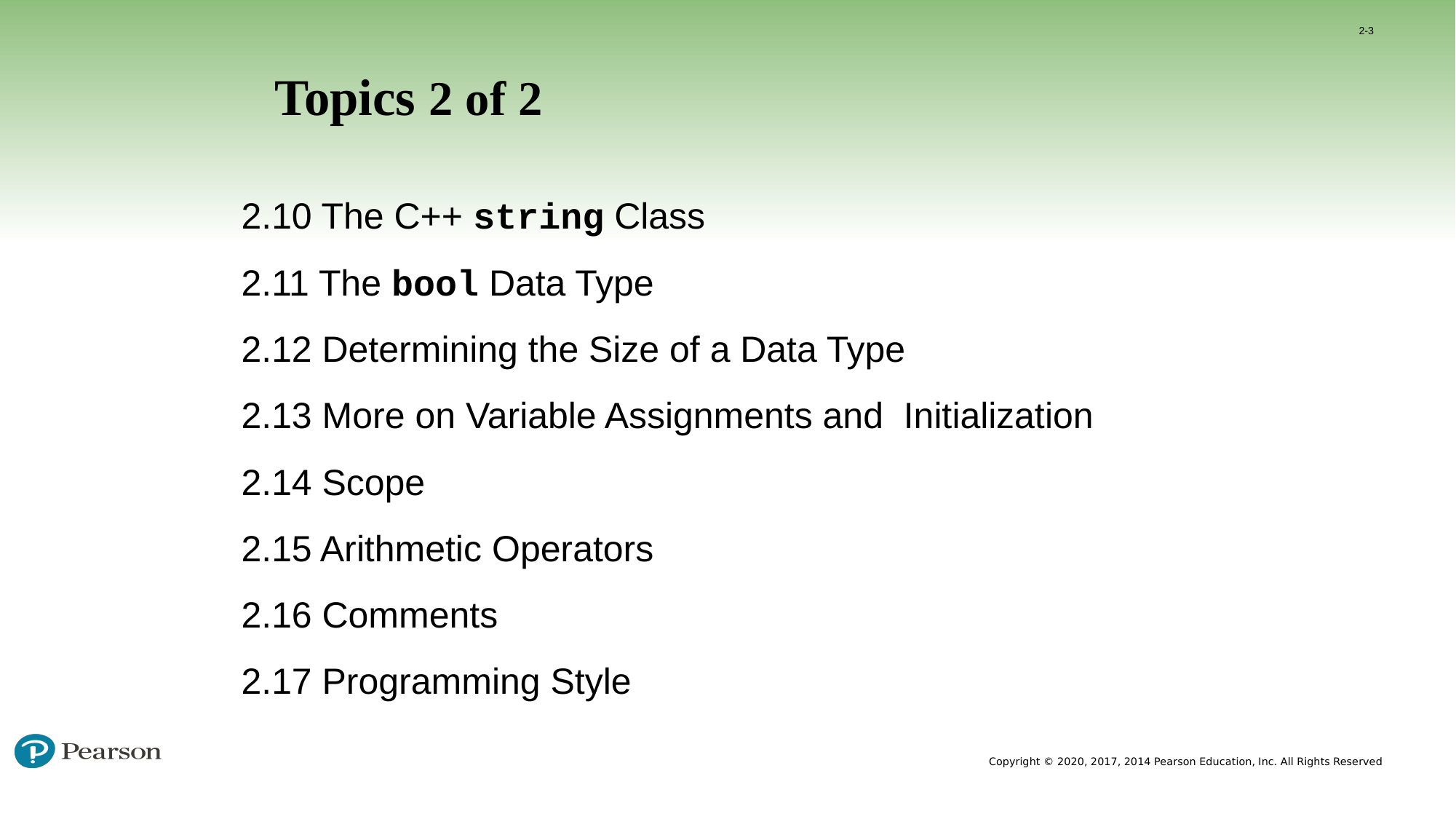

2-3
# Topics 2 of 2
2.10 The C++ string Class
2.11 The bool Data Type
2.12 Determining the Size of a Data Type
2.13 More on Variable Assignments and  Initialization
2.14 Scope
2.15 Arithmetic Operators
2.16 Comments
2.17 Programming Style